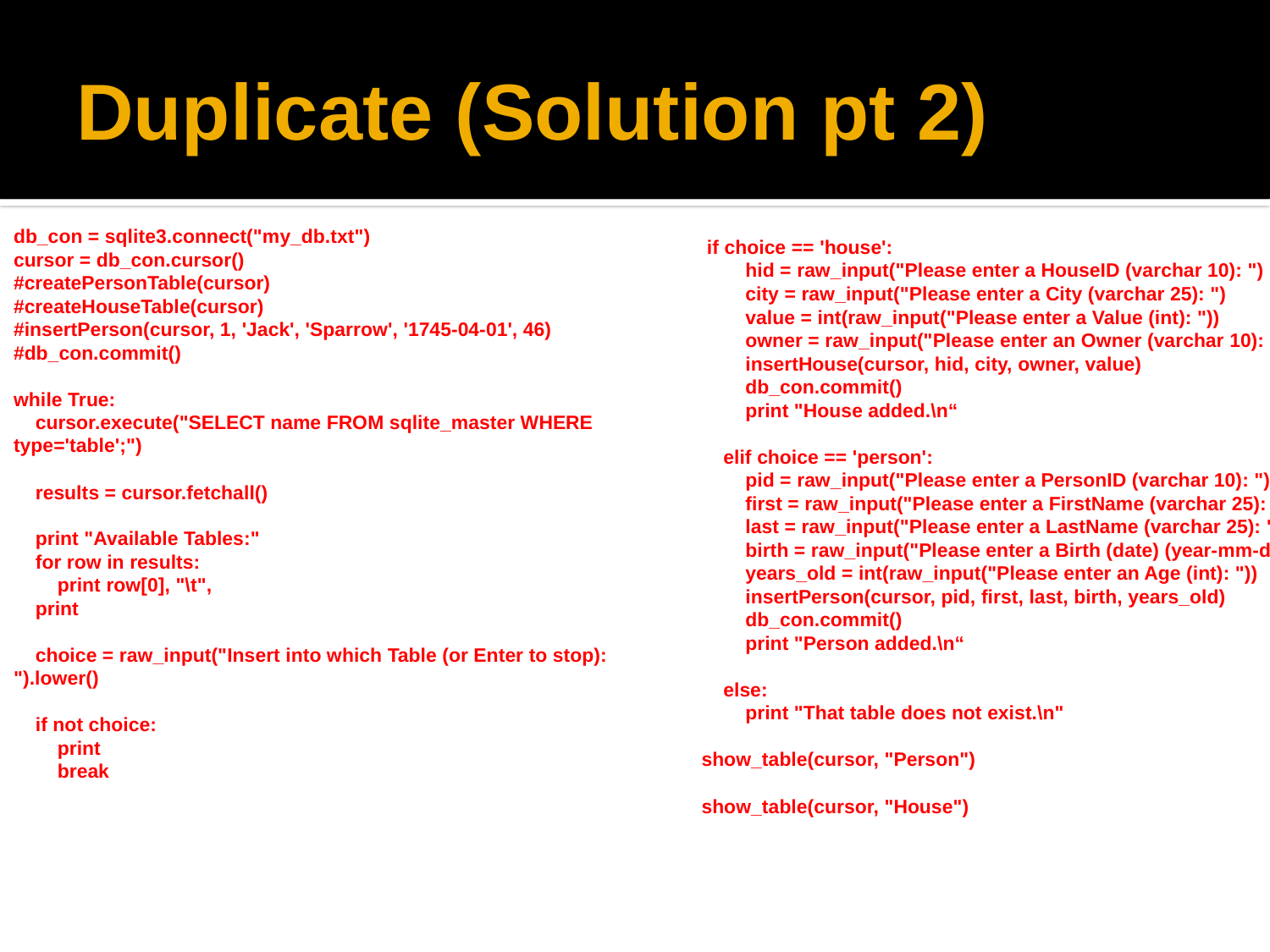

# Duplicate (Solution pt 2)
db_con = sqlite3.connect("my_db.txt")
cursor = db_con.cursor()
#createPersonTable(cursor)
#createHouseTable(cursor)
#insertPerson(cursor, 1, 'Jack', 'Sparrow', '1745-04-01', 46)
#db_con.commit()

while True:
    cursor.execute("SELECT name FROM sqlite_master WHERE type='table';")

    results = cursor.fetchall()

    print "Available Tables:"
    for row in results:
        print row[0], "\t",
    print

    choice = raw_input("Insert into which Table (or Enter to stop): ").lower()

    if not choice:
        print
        break
 if choice == 'house':
        hid = raw_input("Please enter a HouseID (varchar 10): ")
        city = raw_input("Please enter a City (varchar 25): ")
        value = int(raw_input("Please enter a Value (int): "))
        owner = raw_input("Please enter an Owner (varchar 10): ")
        insertHouse(cursor, hid, city, owner, value)
        db_con.commit()
        print "House added.\n“

    elif choice == 'person':
        pid = raw_input("Please enter a PersonID (varchar 10): ")
        first = raw_input("Please enter a FirstName (varchar 25): ")
        last = raw_input("Please enter a LastName (varchar 25): ")
        birth = raw_input("Please enter a Birth (date) (year-mm-dd): ")
        years_old = int(raw_input("Please enter an Age (int): "))
        insertPerson(cursor, pid, first, last, birth, years_old)
        db_con.commit()
        print "Person added.\n“

    else:
        print "That table does not exist.\n"

show_table(cursor, "Person")

show_table(cursor, "House")